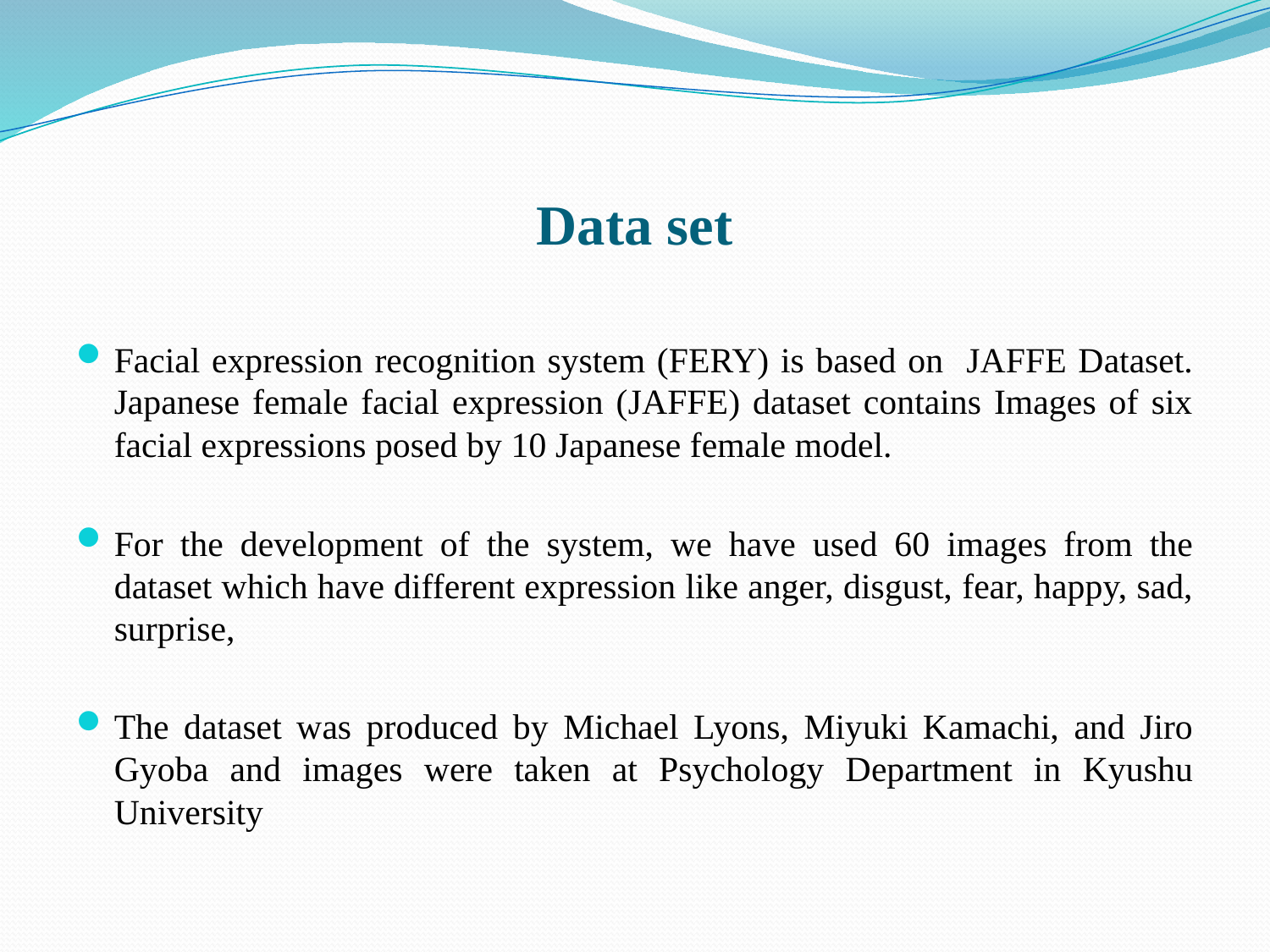

# Data set

Facial expression recognition system (FERY) is based on  JAFFE Dataset. Japanese female facial expression (JAFFE) dataset contains Images of six facial expressions posed by 10 Japanese female model.

For the development of the system, we have used 60 images from the dataset which have different expression like anger, disgust, fear, happy, sad, surprise,

The dataset was produced by Michael Lyons, Miyuki Kamachi, and Jiro Gyoba and images were taken at Psychology Department in Kyushu University